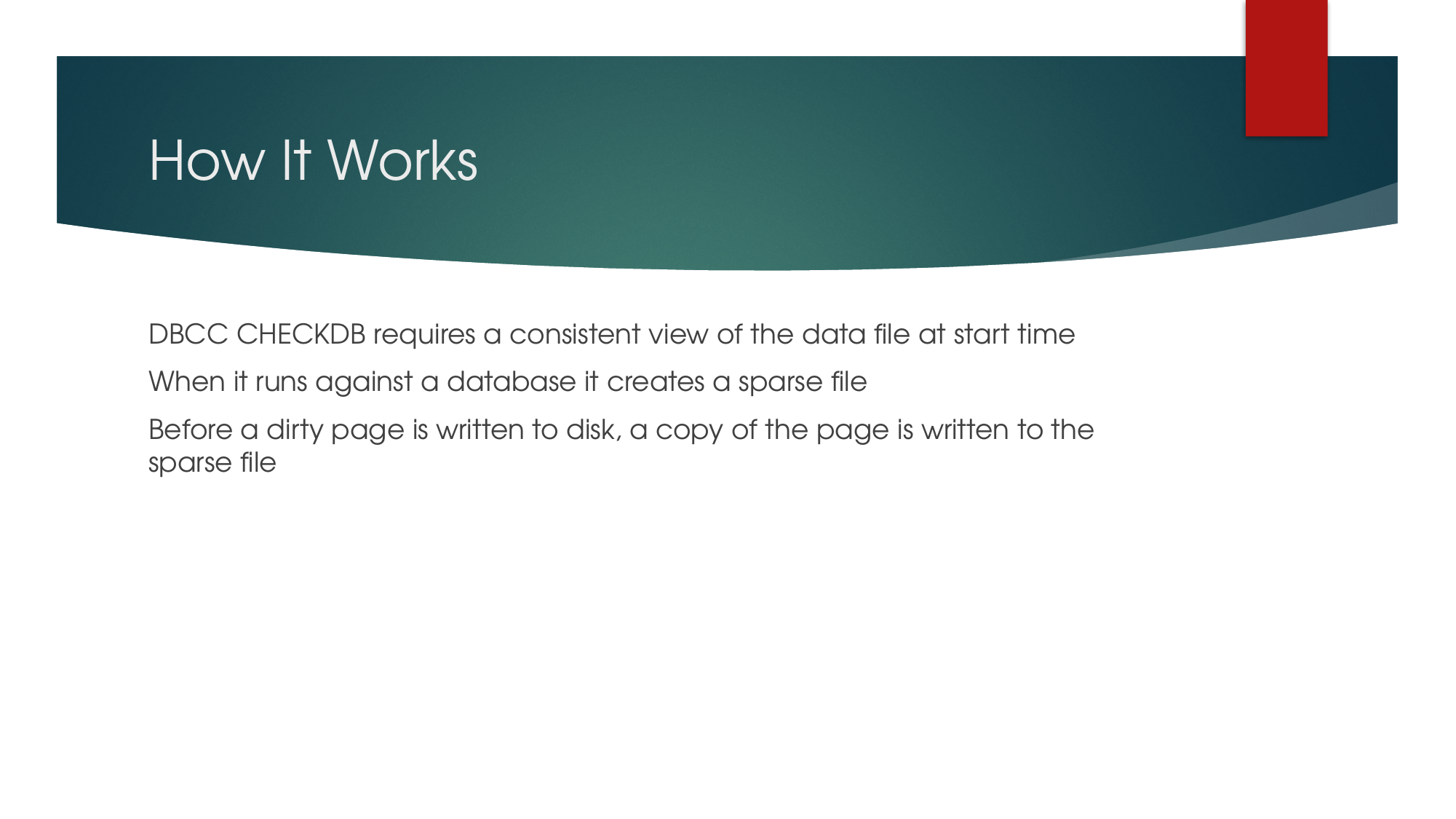

# How It Works
DBCC CHECKDB requires a consistent view of the data file at start time
When it runs against a database it creates a sparse file
Before a dirty page is written to disk, a copy of the page is written to the sparse file